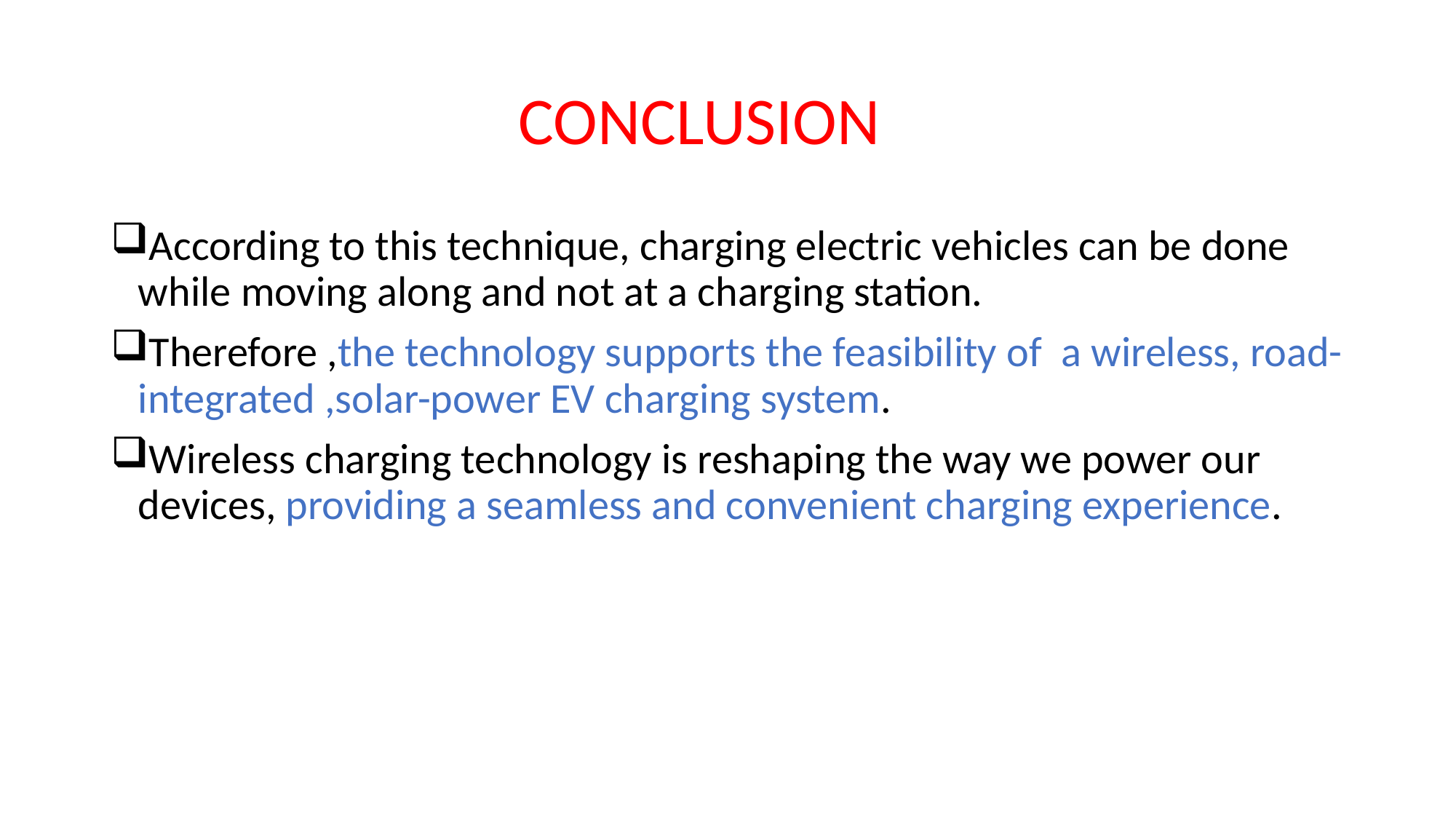

# CONCLUSION
According to this technique, charging electric vehicles can be done while moving along and not at a charging station.
Therefore ,the technology supports the feasibility of  a wireless, road-integrated ,solar-power EV charging system.
Wireless charging technology is reshaping the way we power our devices, providing a seamless and convenient charging experience.